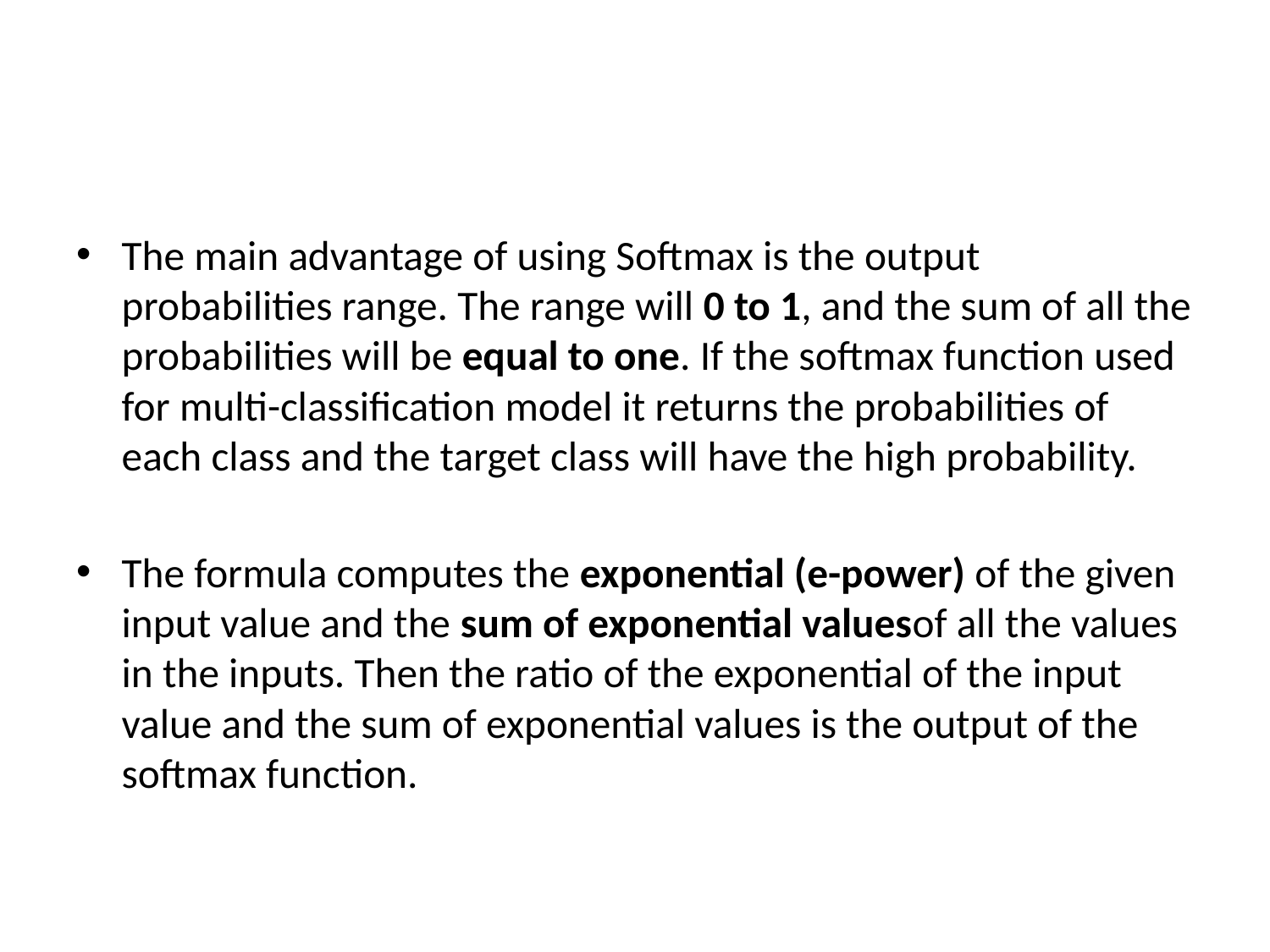

#
The main advantage of using Softmax is the output probabilities range. The range will 0 to 1, and the sum of all the probabilities will be equal to one. If the softmax function used for multi-classification model it returns the probabilities of each class and the target class will have the high probability.

The formula computes the exponential (e-power) of the given input value and the sum of exponential valuesof all the values in the inputs. Then the ratio of the exponential of the input value and the sum of exponential values is the output of the softmax function.